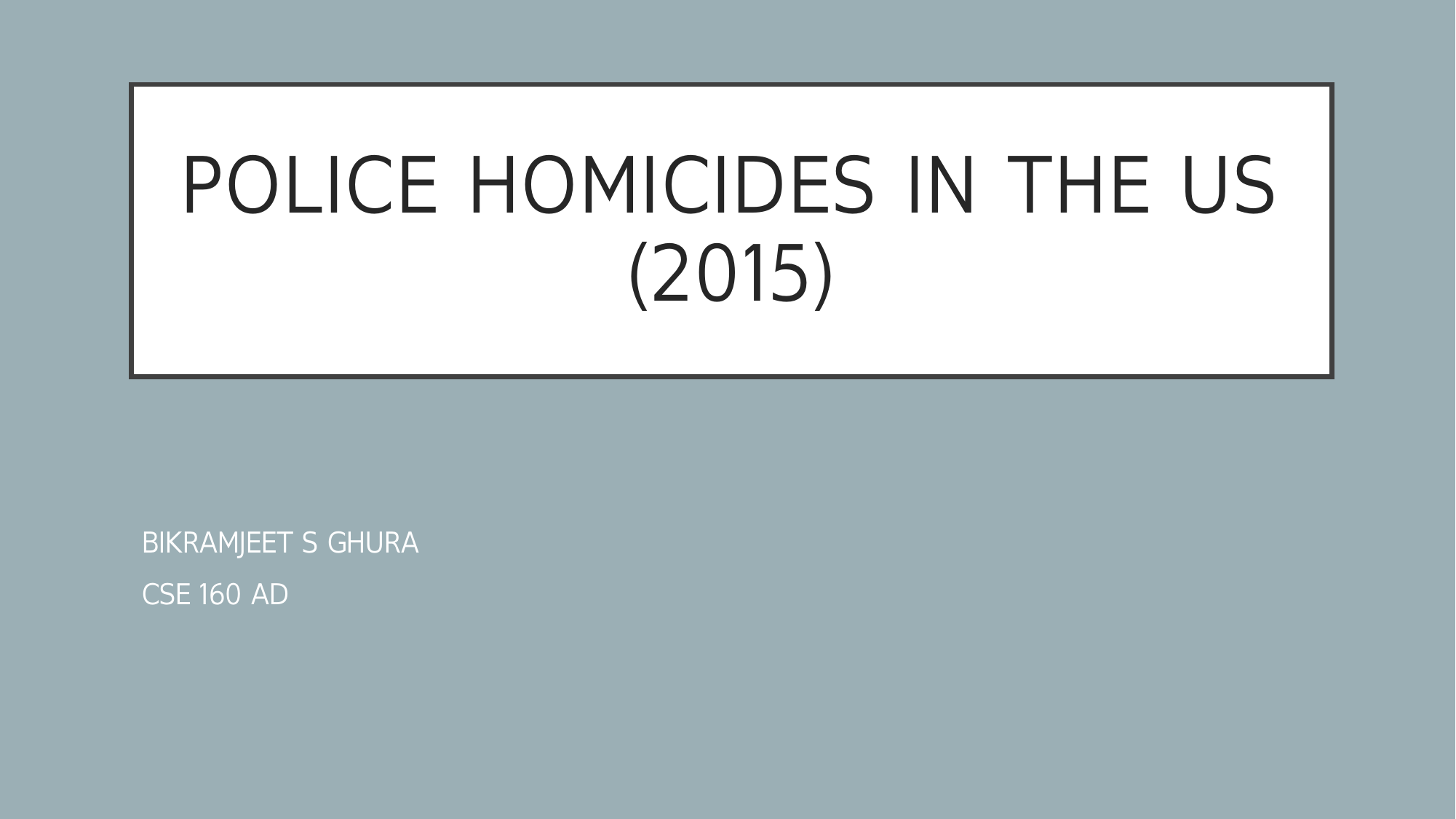

# Police Homicides in the US (2015)
BIKRAMJEET S GHURA
CSE 160 AD